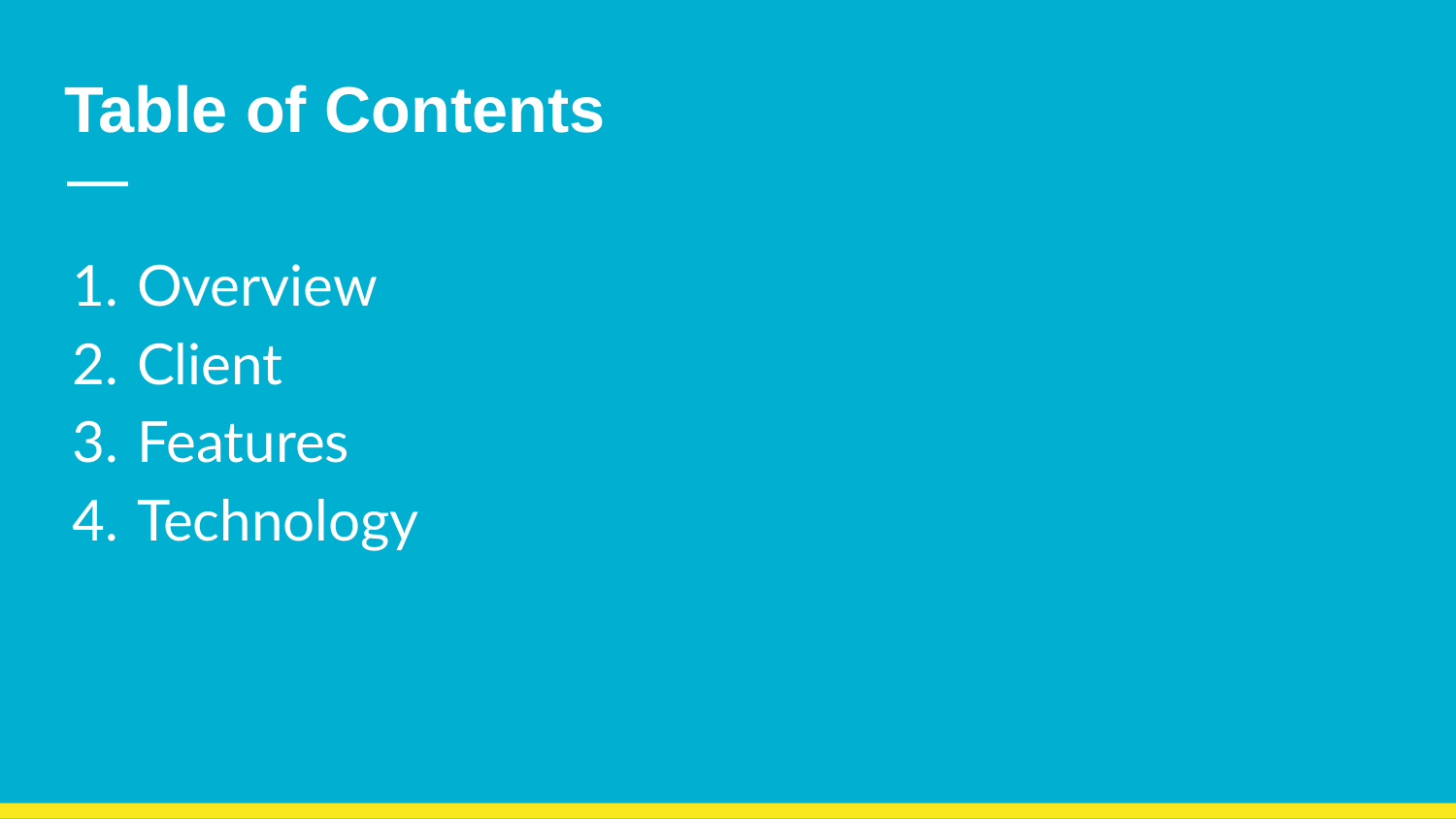

# Table of Contents
Overview
Client
Features
Technology